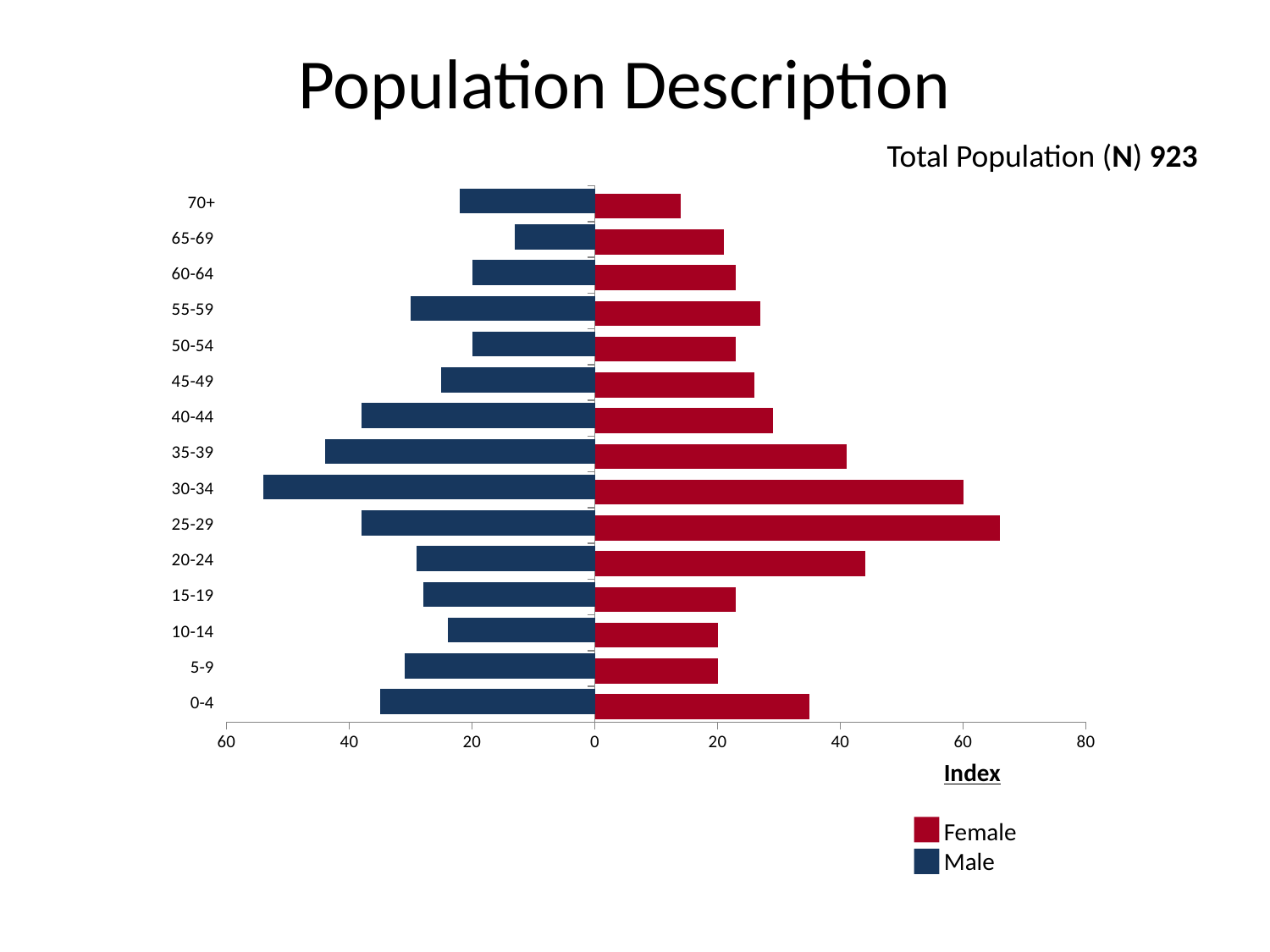

Population Description

Total Population (N) 923

### Chart

| Category | Female | Male |
|---|---|---|
| 0-4 | 35.0 | -35.0 |
| 5-9 | 20.0 | -31.0 |
| 10-14 | 20.0 | -24.0 |
| 15-19 | 23.0 | -28.0 |
| 20-24 | 44.0 | -29.0 |
| 25-29 | 66.0 | -38.0 |
| 30-34 | 60.0 | -54.0 |
| 35-39 | 41.0 | -44.0 |
| 40-44 | 29.0 | -38.0 |
| 45-49 | 26.0 | -25.0 |
| 50-54 | 23.0 | -20.0 |
| 55-59 | 27.0 | -30.0 |
| 60-64 | 23.0 | -20.0 |
| 65-69 | 21.0 | -13.0 |
| 70+ | 14.0 | -22.0 |
Index

Female
Male